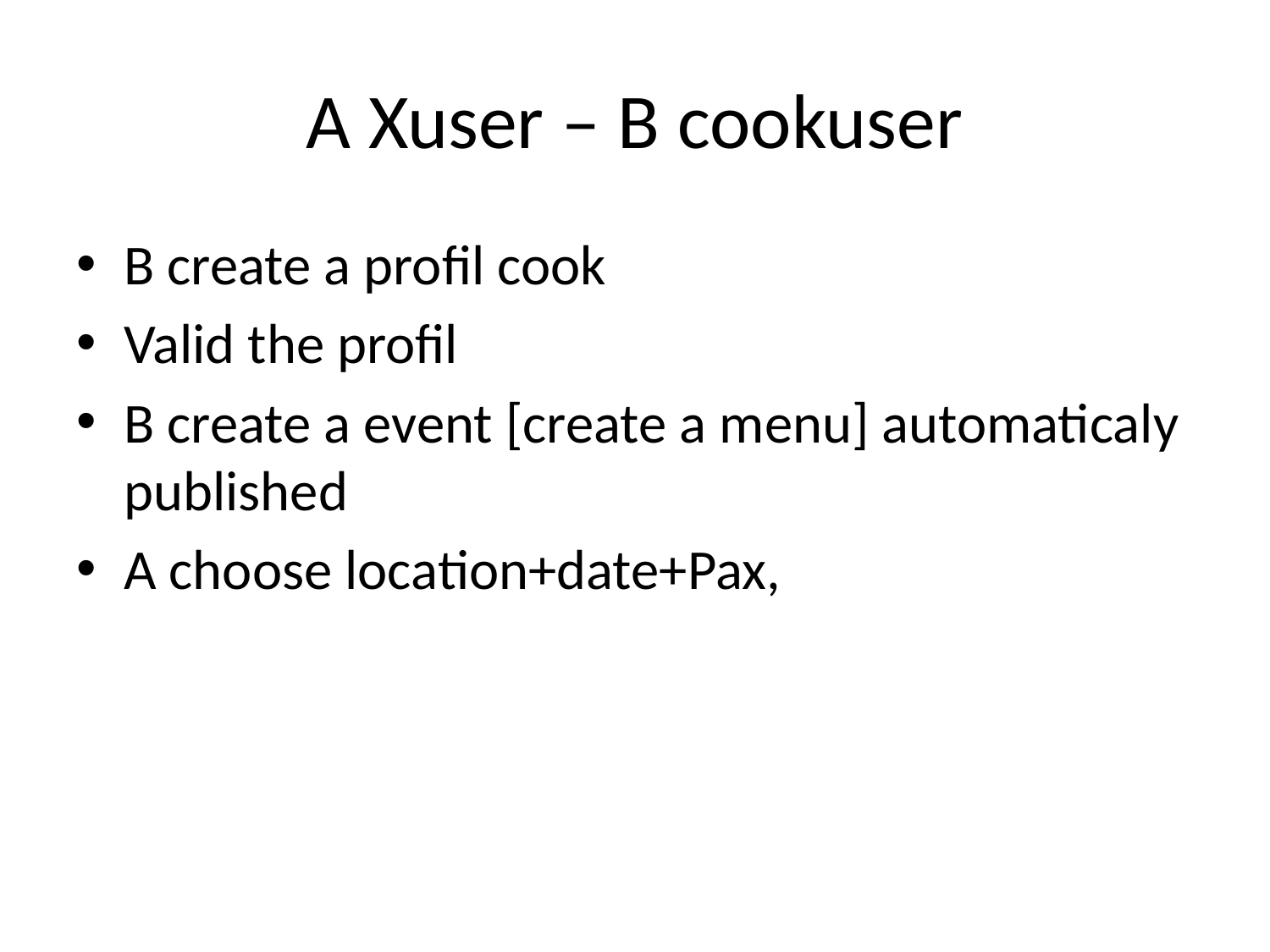

# A Xuser – B cookuser
B create a profil cook
Valid the profil
B create a event [create a menu] automaticaly published
A choose location+date+Pax,